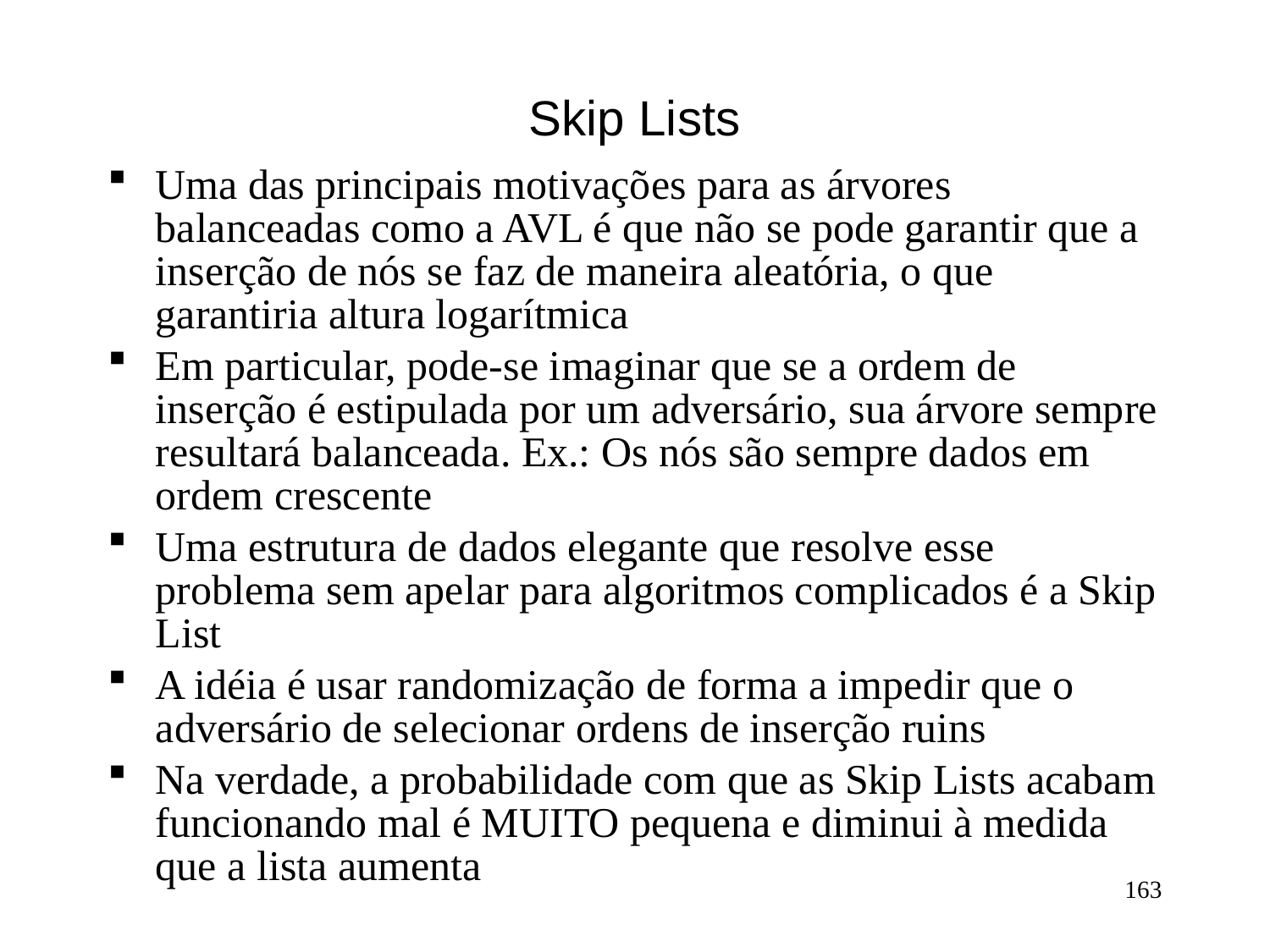

# Skip Lists
Uma das principais motivações para as árvores balanceadas como a AVL é que não se pode garantir que a inserção de nós se faz de maneira aleatória, o que garantiria altura logarítmica
Em particular, pode-se imaginar que se a ordem de inserção é estipulada por um adversário, sua árvore sempre resultará balanceada. Ex.: Os nós são sempre dados em ordem crescente
Uma estrutura de dados elegante que resolve esse problema sem apelar para algoritmos complicados é a Skip List
A idéia é usar randomização de forma a impedir que o adversário de selecionar ordens de inserção ruins
Na verdade, a probabilidade com que as Skip Lists acabam funcionando mal é MUITO pequena e diminui à medida que a lista aumenta
163